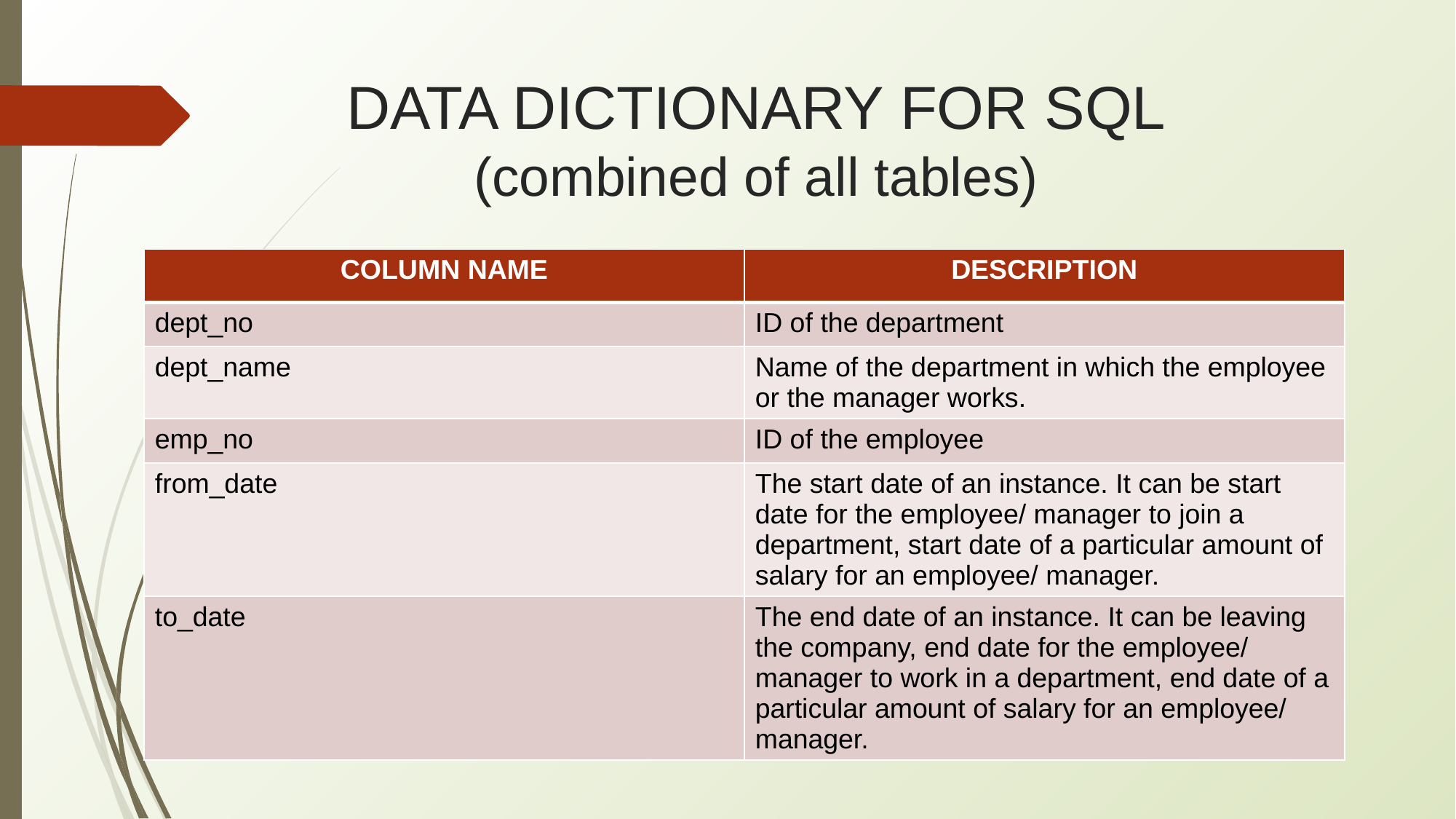

# DATA DICTIONARY FOR SQL (combined of all tables)
| COLUMN NAME | DESCRIPTION |
| --- | --- |
| dept\_no | ID of the department |
| dept\_name | Name of the department in which the employee or the manager works. |
| emp\_no | ID of the employee |
| from\_date | The start date of an instance. It can be start date for the employee/ manager to join a department, start date of a particular amount of salary for an employee/ manager. |
| to\_date | The end date of an instance. It can be leaving the company, end date for the employee/ manager to work in a department, end date of a particular amount of salary for an employee/ manager. |